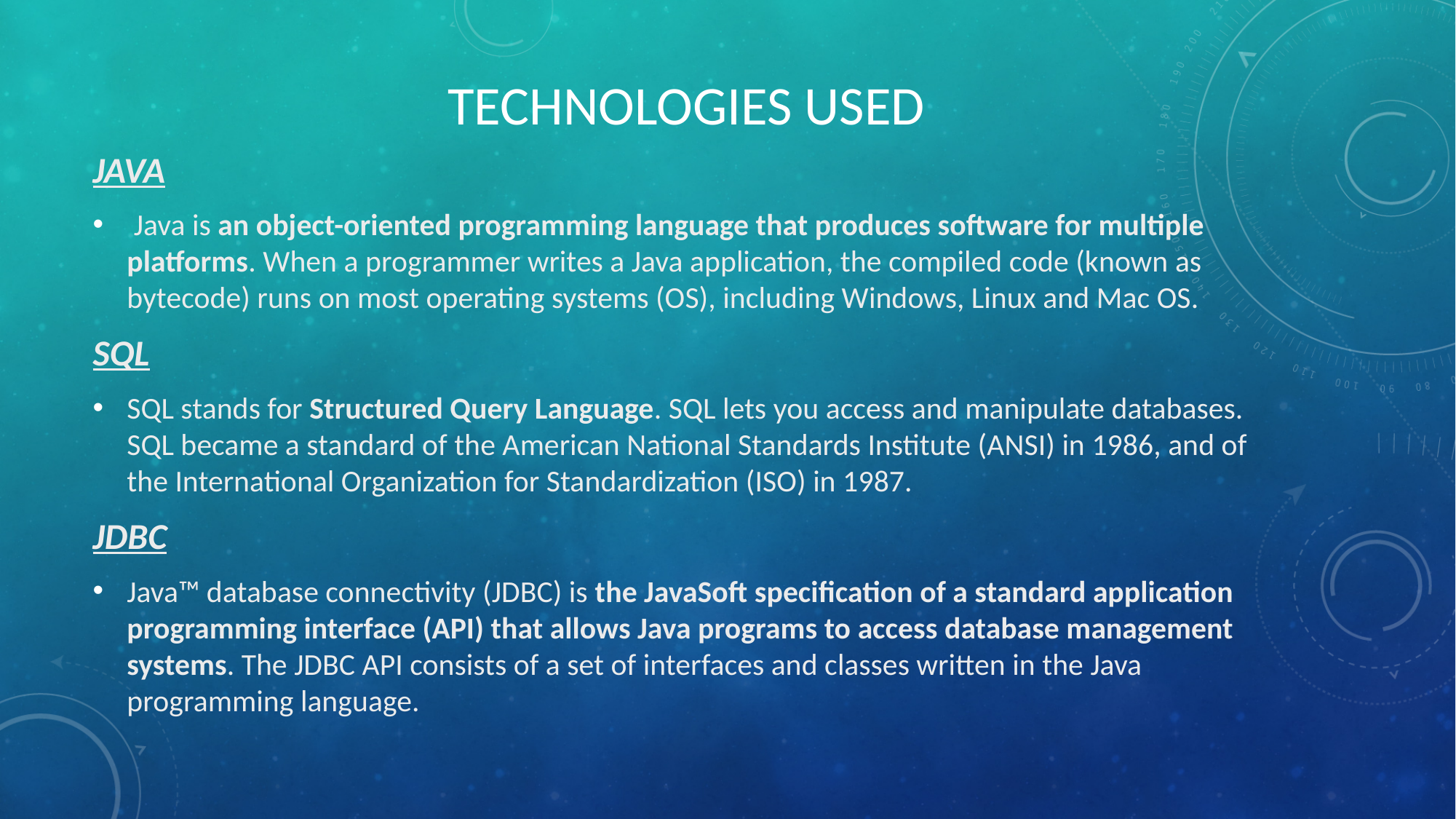

# Technologies Used
JAVA
 Java is an object-oriented programming language that produces software for multiple platforms. When a programmer writes a Java application, the compiled code (known as bytecode) runs on most operating systems (OS), including Windows, Linux and Mac OS.
SQL
SQL stands for Structured Query Language. SQL lets you access and manipulate databases. SQL became a standard of the American National Standards Institute (ANSI) in 1986, and of the International Organization for Standardization (ISO) in 1987.
JDBC
Java™ database connectivity (JDBC) is the JavaSoft specification of a standard application programming interface (API) that allows Java programs to access database management systems. The JDBC API consists of a set of interfaces and classes written in the Java programming language.